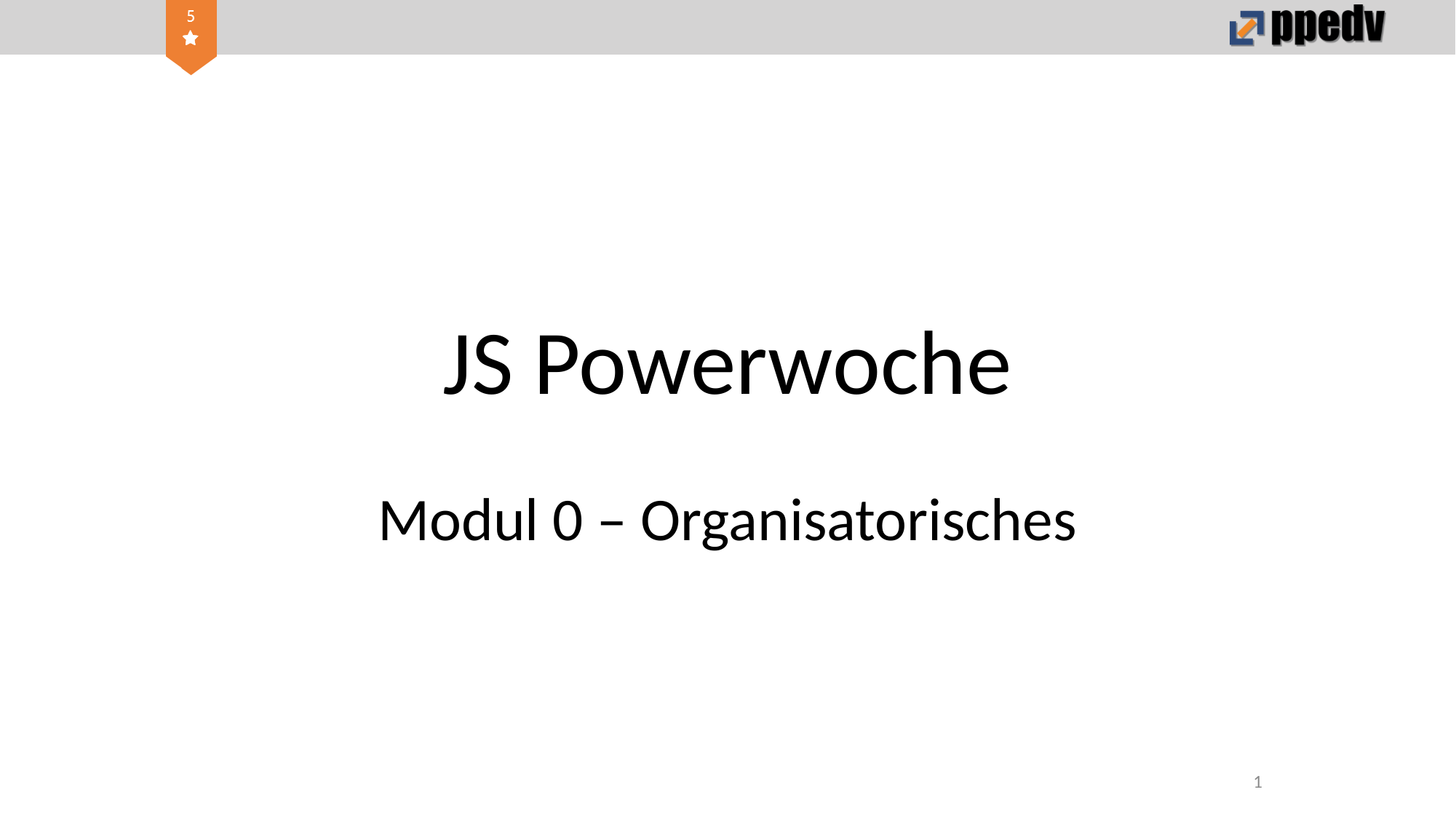

# JS Powerwoche
Modul 0 – Organisatorisches
1